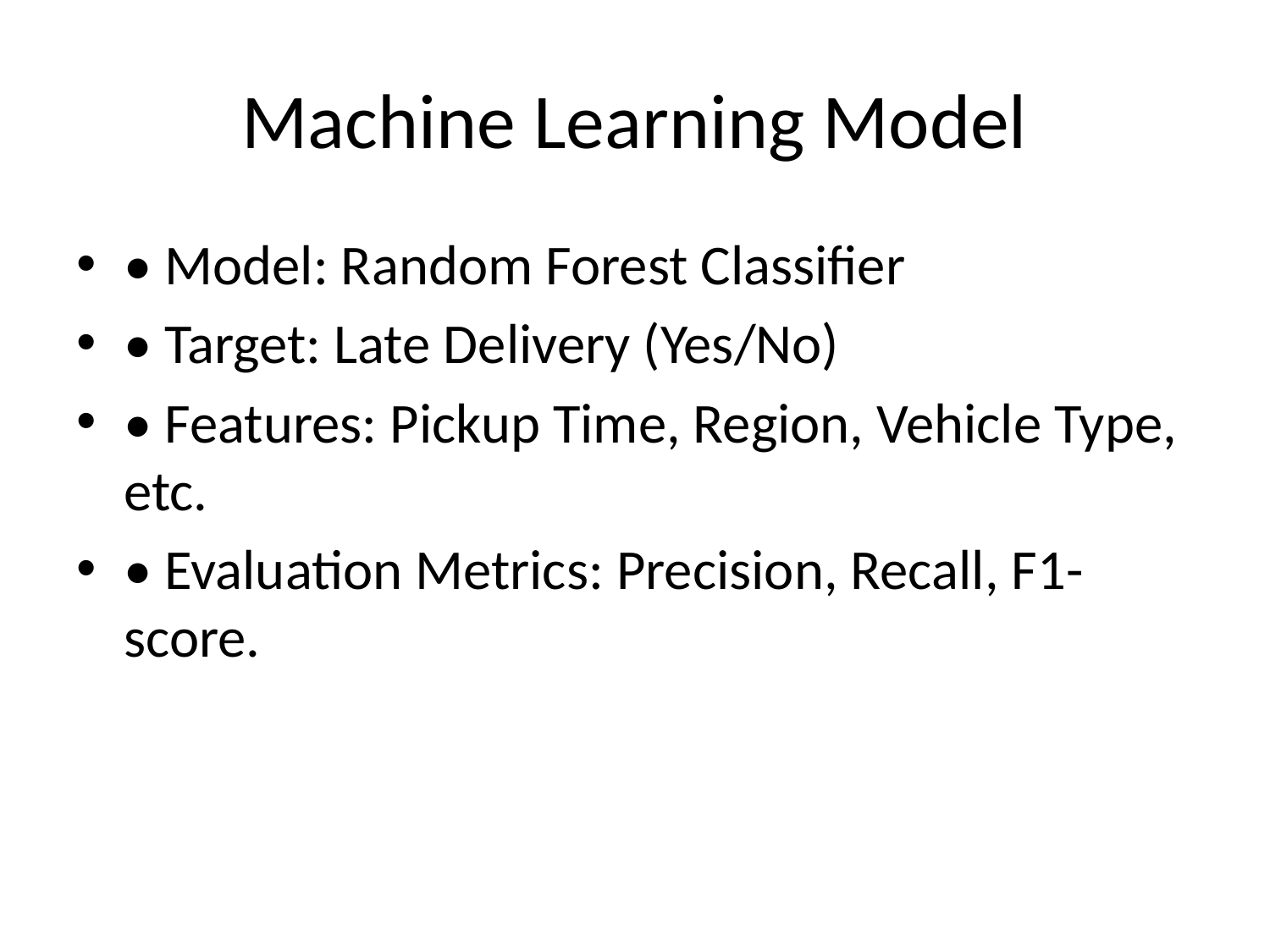

# Machine Learning Model
• Model: Random Forest Classifier
• Target: Late Delivery (Yes/No)
• Features: Pickup Time, Region, Vehicle Type, etc.
• Evaluation Metrics: Precision, Recall, F1-score.